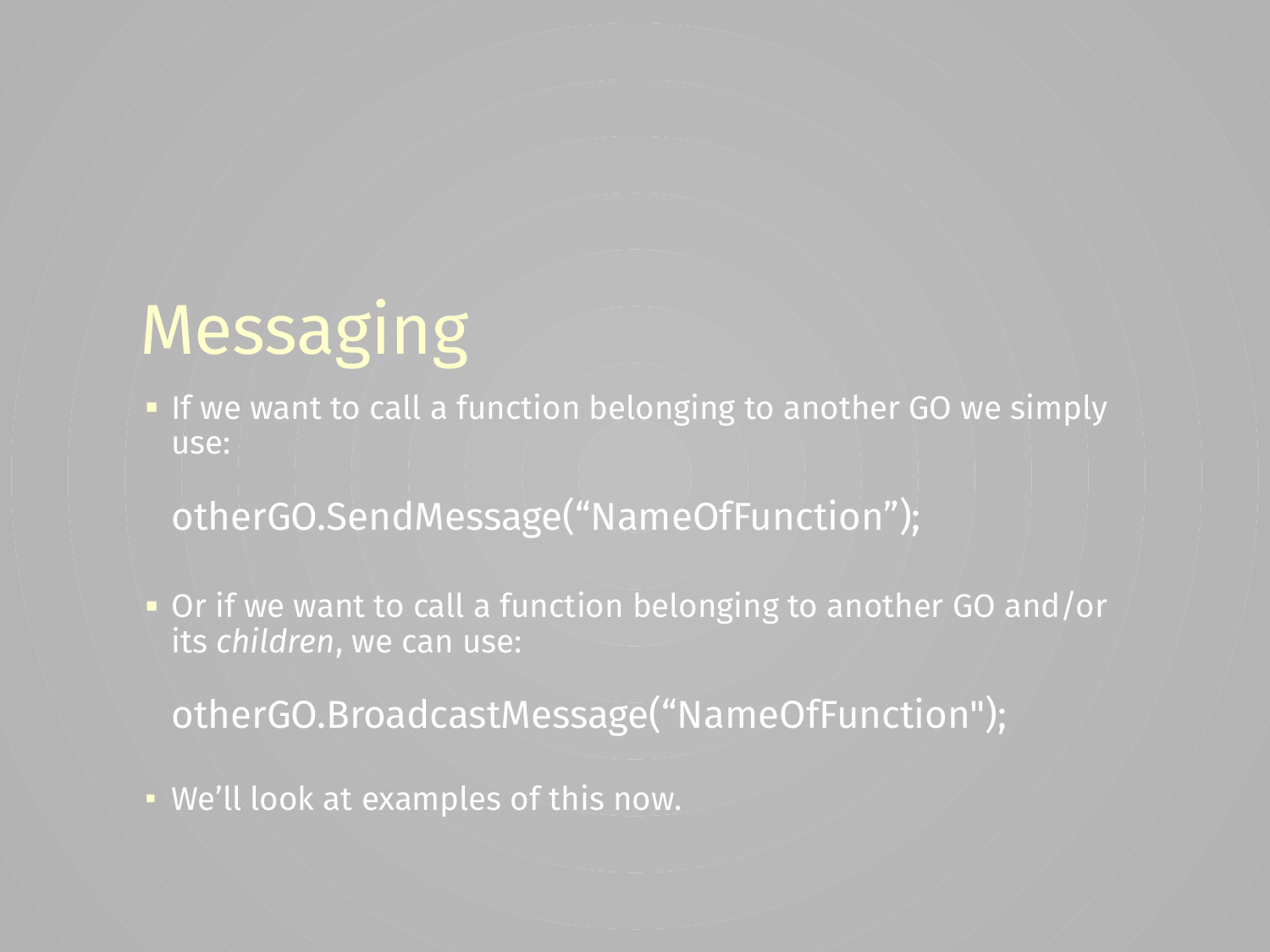

# Messaging
If we want to call a function belonging to another GO we simply use:
otherGO.SendMessage(“NameOfFunction”);
Or if we want to call a function belonging to another GO and/or its children, we can use:
otherGO.BroadcastMessage(“NameOfFunction");
We’ll look at examples of this now.